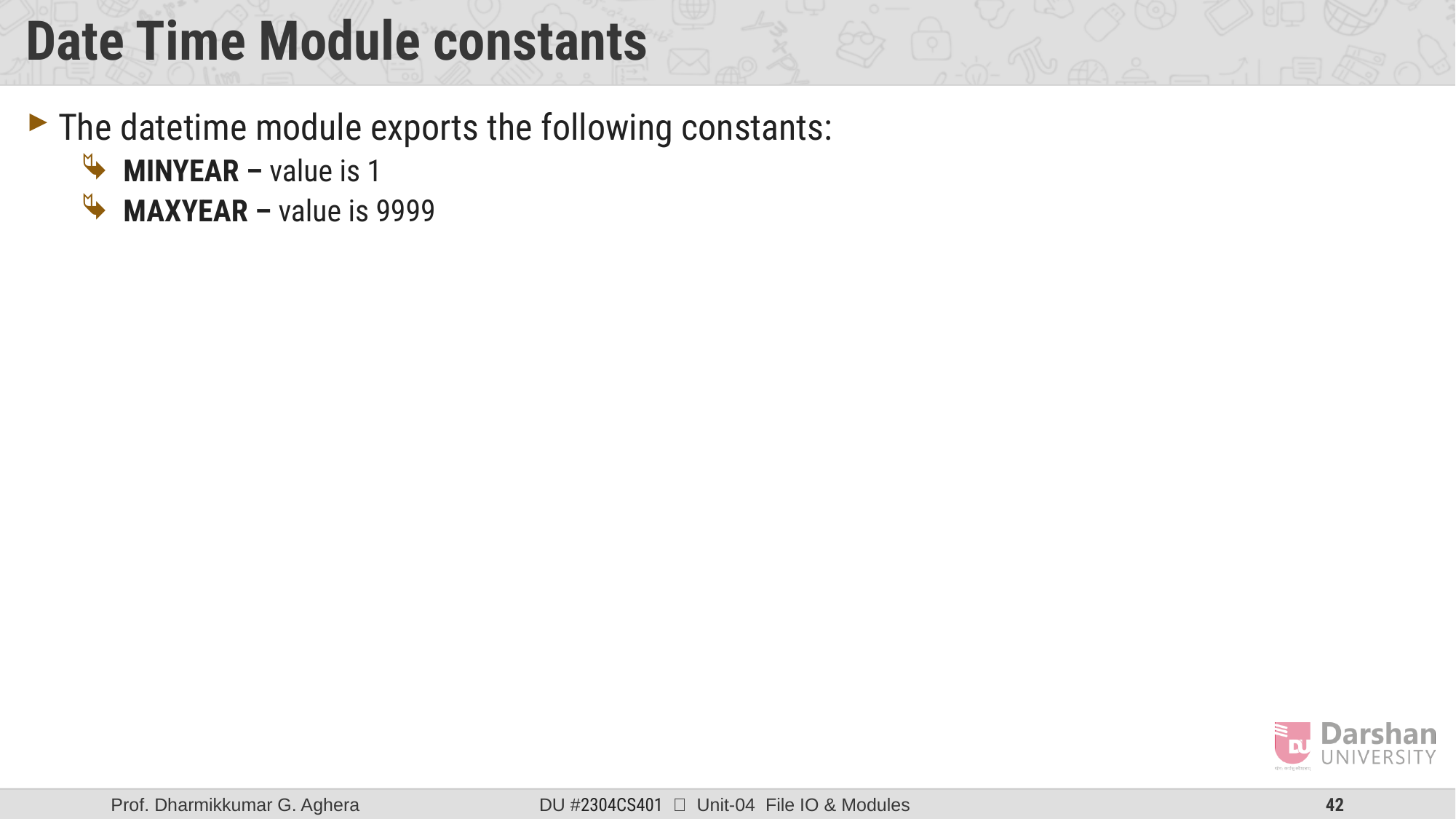

# Date Time Module constants
The datetime module exports the following constants:
MINYEAR – value is 1
MAXYEAR – value is 9999